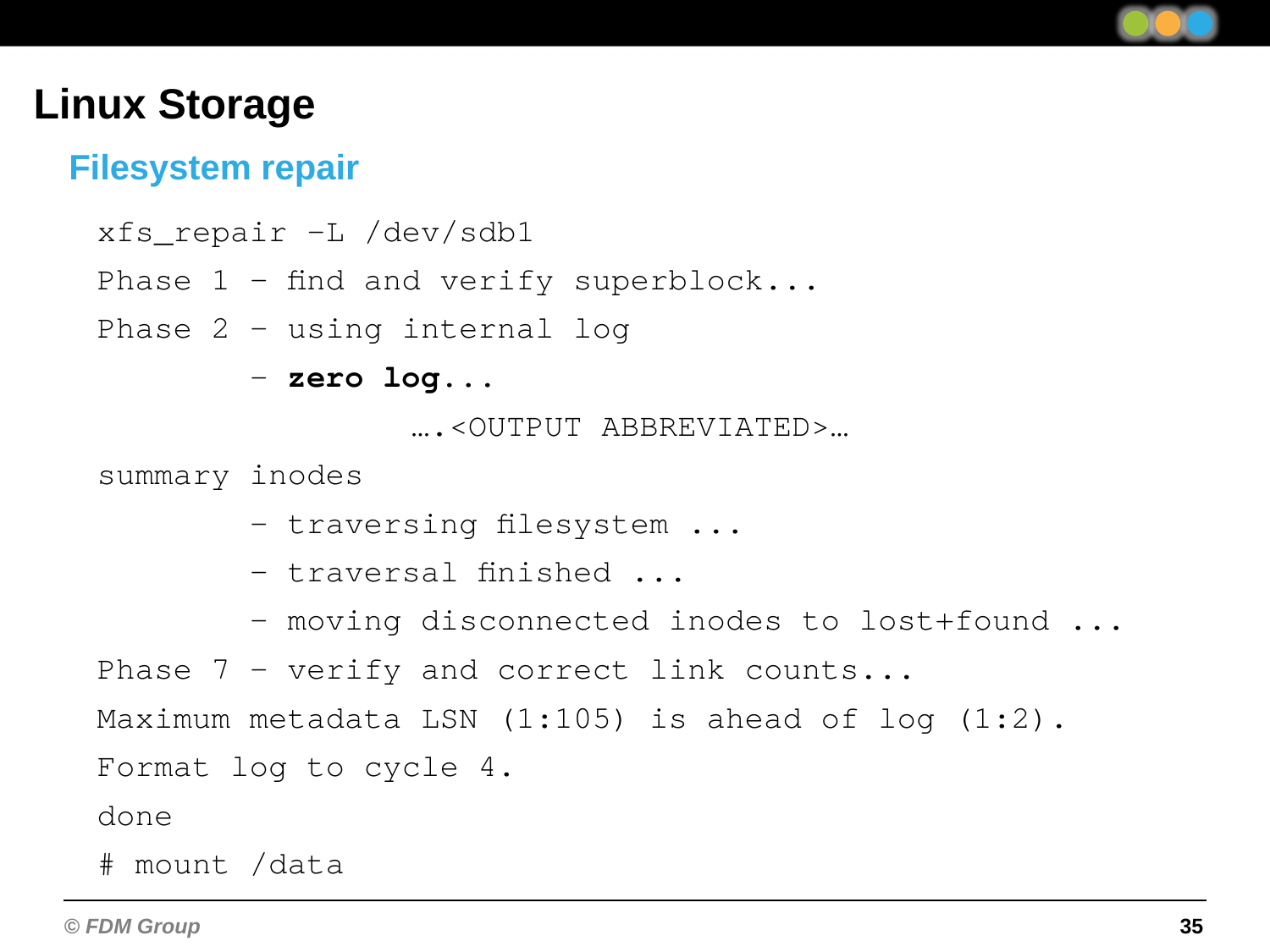

Linux Storage
Filesystem repair
xfs_repair -L /dev/sdb1
Phase 1 - find and verify superblock...
Phase 2 - using internal log
        - zero log...
….<OUTPUT ABBREVIATED>…
summary inodes
        - traversing filesystem ...
        - traversal finished ...
        - moving disconnected inodes to lost+found ...
Phase 7 - verify and correct link counts...
Maximum metadata LSN (1:105) is ahead of log (1:2).
Format log to cycle 4.
done
# mount /data
35